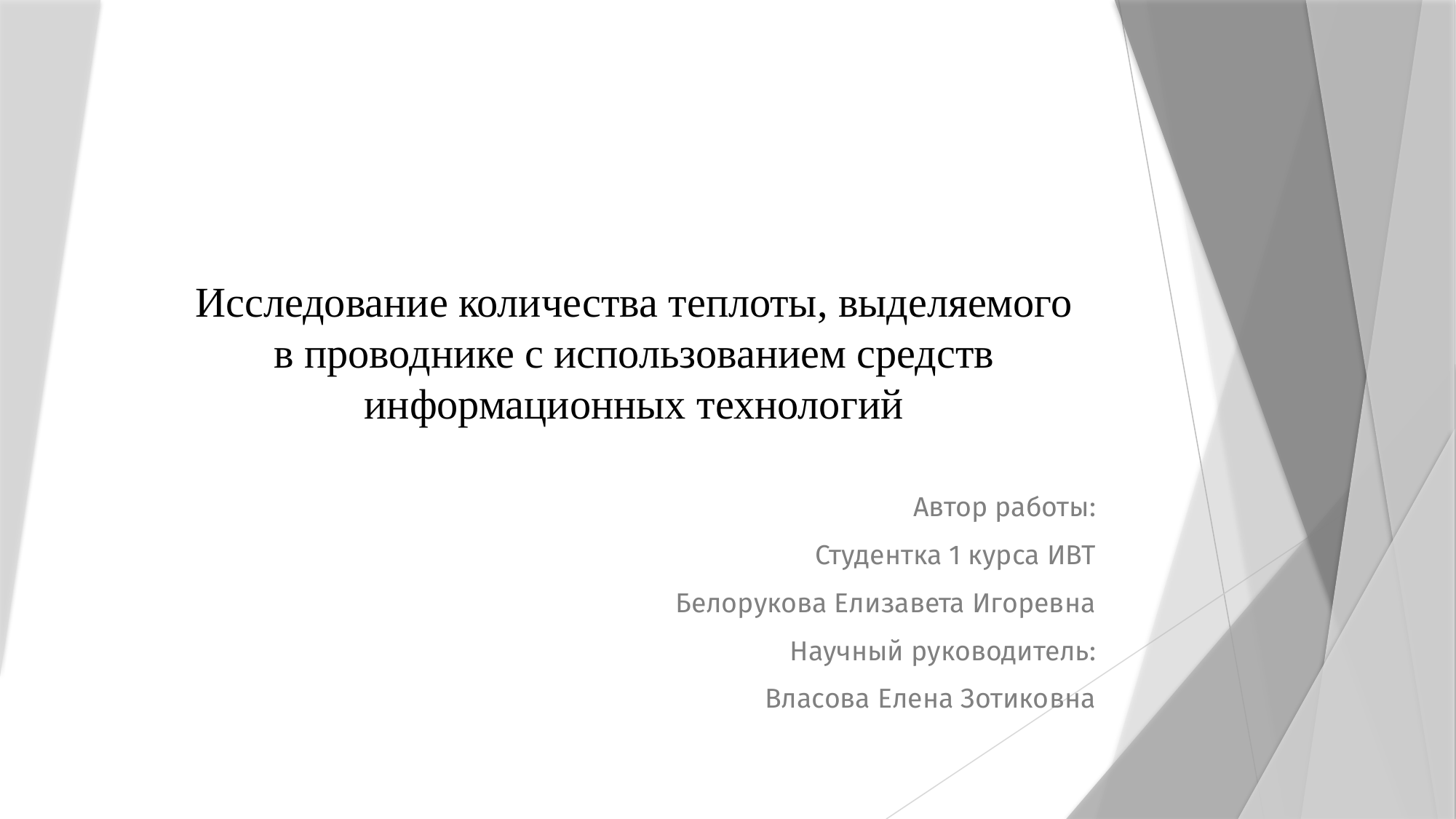

# Исследование количества теплоты, выделяемого в проводнике с использованием средств информационных технологий
Автор работы:
Студентка 1 курса ИВТ
Белорукова Елизавета Игоревна
Научный руководитель:
Власова Елена Зотиковна